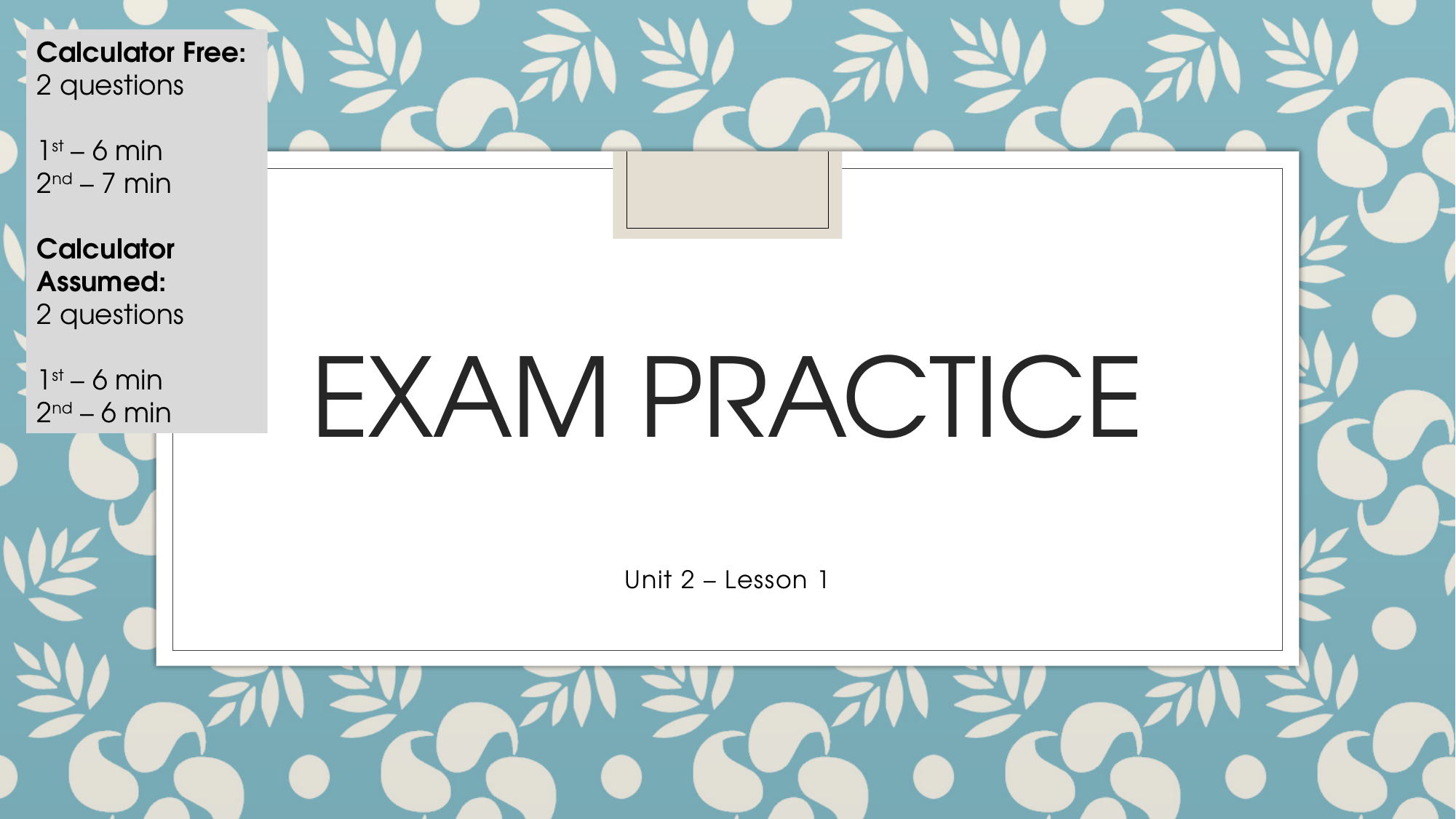

Calculator Free:
2 questions

1st – 6 min
2nd – 7 min

Calculator Assumed:
2 questions

1st – 6 min
2nd – 6 min
# Exam Practice
Unit 2 – Lesson 1